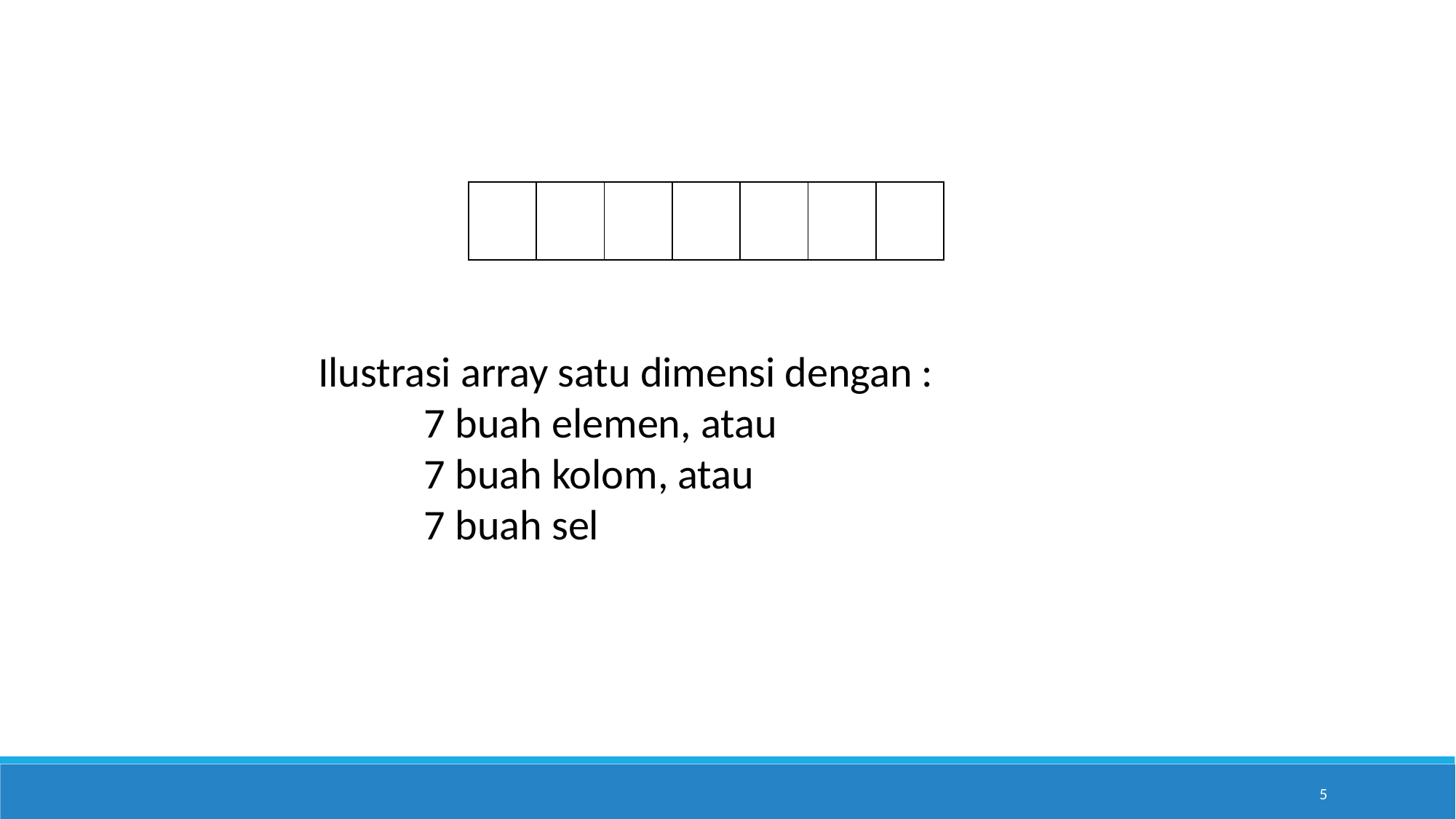

Ilustrasi array satu dimensi dengan :
           7 buah elemen, atau
           7 buah kolom, atau
           7 buah sel
5